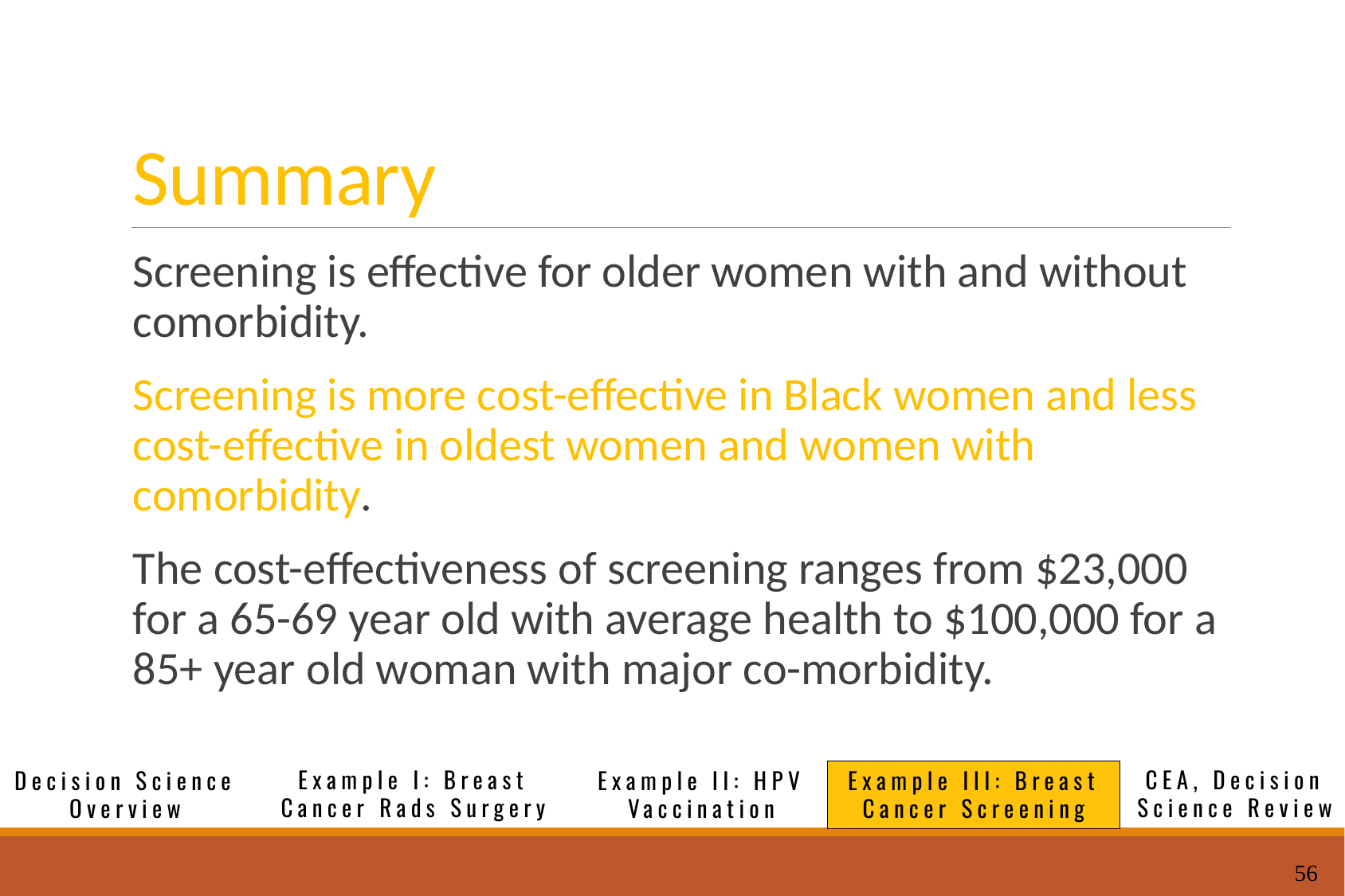

# Summary
Screening is effective for older women with and without comorbidity.
Screening is more cost-effective in Black women and less cost-effective in oldest women and women with comorbidity.
The cost-effectiveness of screening ranges from $23,000 for a 65-69 year old with average health to $100,000 for a 85+ year old woman with major co-morbidity.
Example I: Breast Cancer Rads Surgery
CEA, Decision Science Review
Example II: HPV Vaccination
Example III: Breast Cancer Screening
Decision Science Overview
56